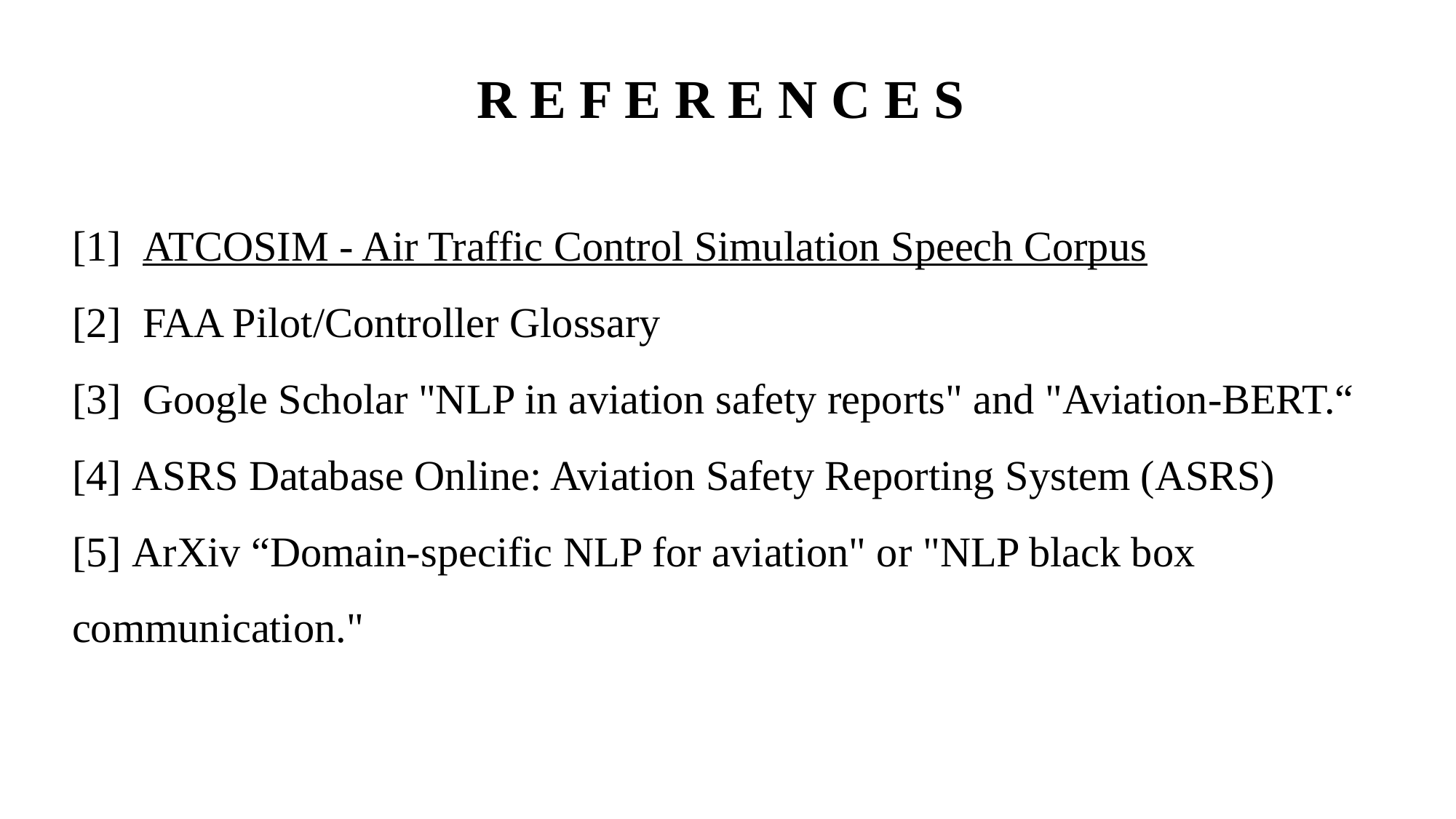

R E F E R E N C E S
[1]  ATCOSIM - Air Traffic Control Simulation Speech Corpus
[2]  FAA Pilot/Controller Glossary
[3]  Google Scholar "NLP in aviation safety reports" and "Aviation-BERT.“ [4] ASRS Database Online: Aviation Safety Reporting System (ASRS)
[5] ArXiv “Domain-specific NLP for aviation" or "NLP black box communication."